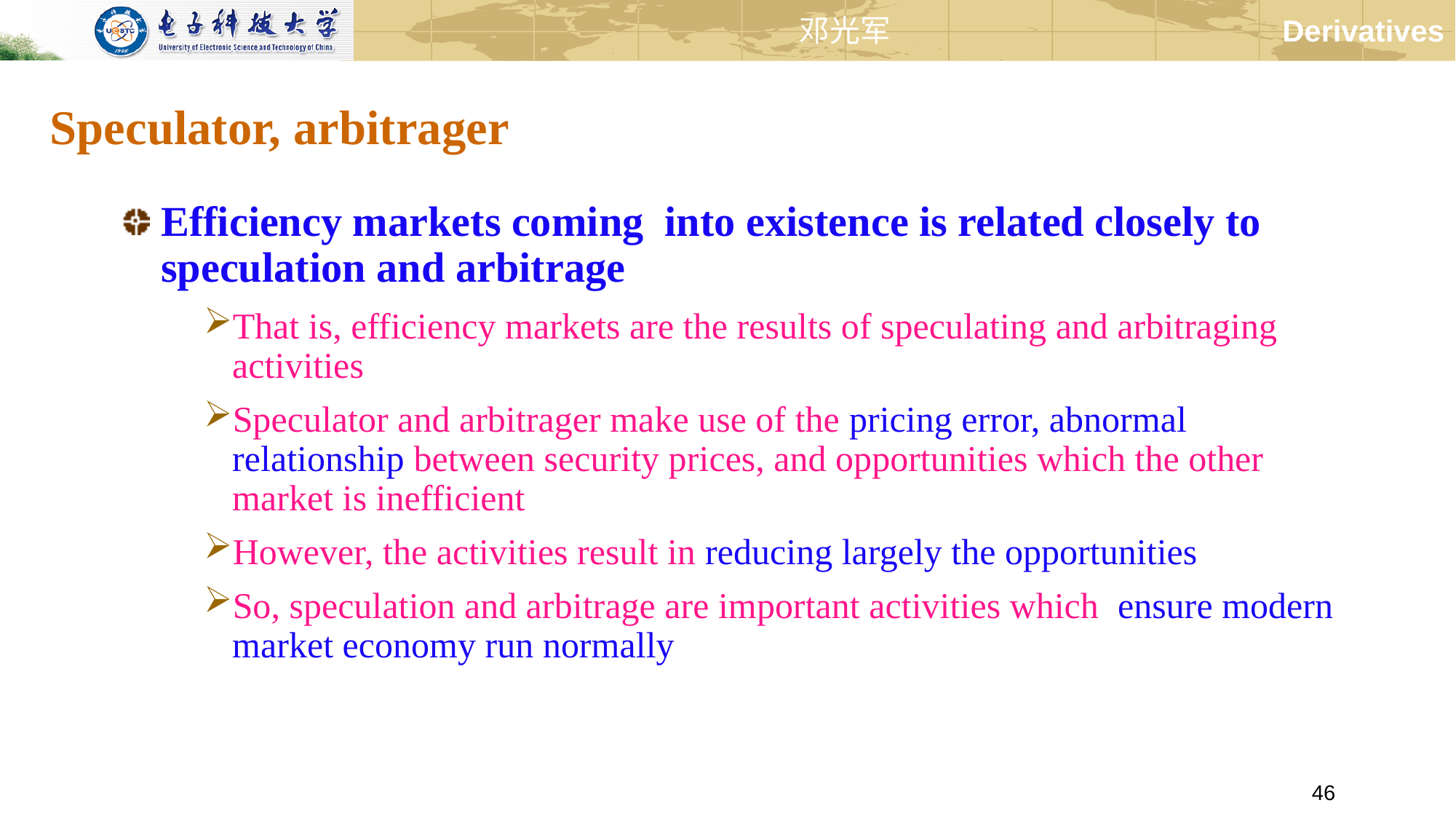

# Speculator, arbitrager
Efficiency markets coming  into existence is related closely to speculation and arbitrage
That is, efficiency markets are the results of speculating and arbitraging activities
Speculator and arbitrager make use of the pricing error, abnormal relationship between security prices, and opportunities which the other market is inefficient
However, the activities result in reducing largely the opportunities
So, speculation and arbitrage are important activities which  ensure modern market economy run normally